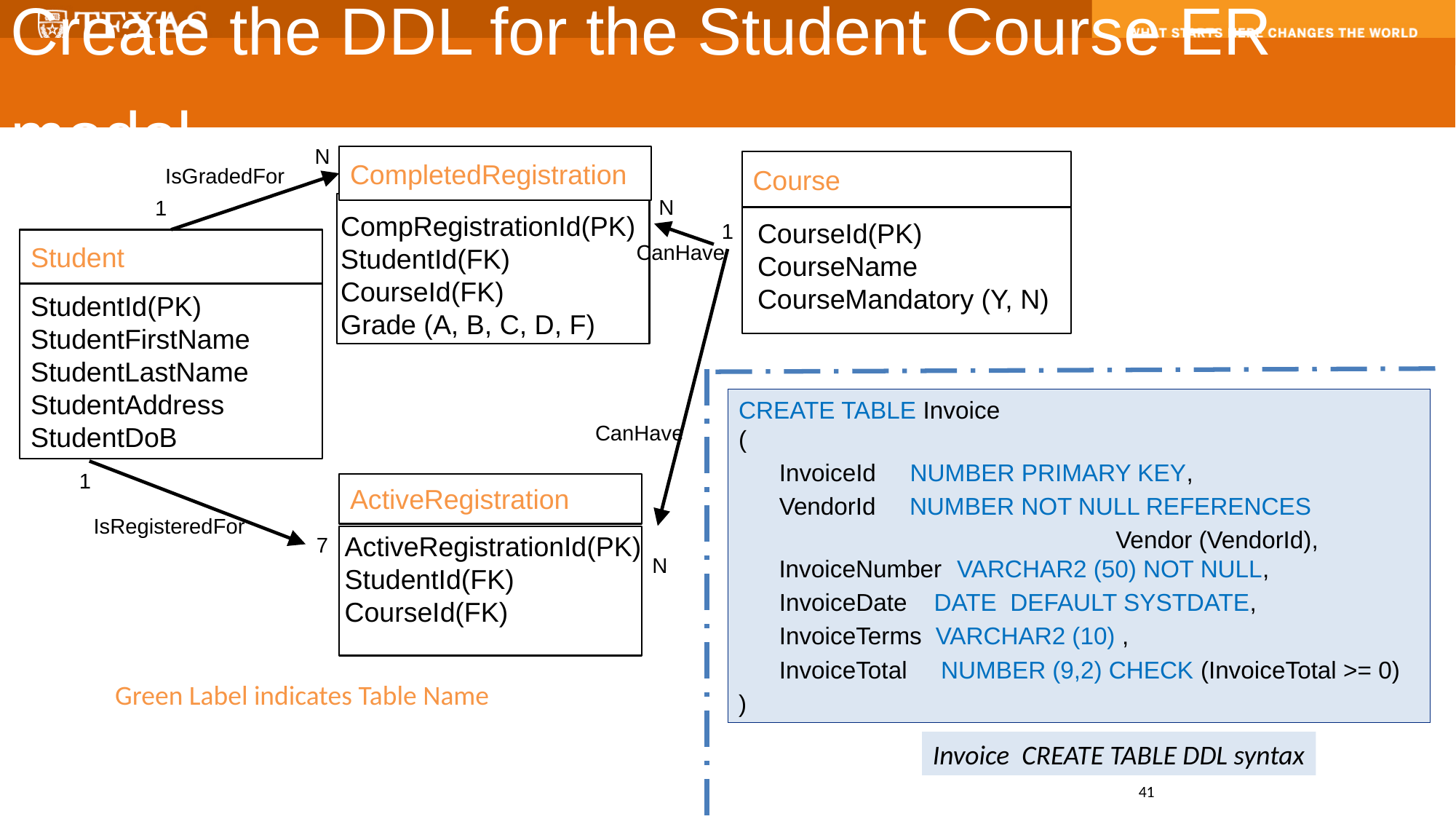

Create the DDL for the Student Course ER model
N
CompletedRegistration
Course
IsGradedFor
N
1

CompRegistrationId(PK)
StudentId(FK)
CourseId(FK)
Grade (A, B, C, D, F)

CourseId(PK)
CourseName
CourseMandatory (Y, N)
1

Student
CanHave
StudentId(PK)
StudentFirstName
StudentLastName
StudentAddress
StudentDoB
CREATE TABLE Invoice
(
      InvoiceId     NUMBER PRIMARY KEY,
      VendorId     NUMBER NOT NULL REFERENCES
                                                        Vendor (VendorId),
      InvoiceNumber 	VARCHAR2 (50) NOT NULL,
      InvoiceDate    DATE  DEFAULT SYSTDATE,
      InvoiceTerms  VARCHAR2 (10) ,
      InvoiceTotal     NUMBER (9,2) CHECK (InvoiceTotal >= 0)
)
CanHave
1
ActiveRegistration
IsRegisteredFor
ActiveRegistrationId(PK)
StudentId(FK)
CourseId(FK)
7

N
Green Label indicates Table Name
Invoice  CREATE TABLE DDL syntax
41